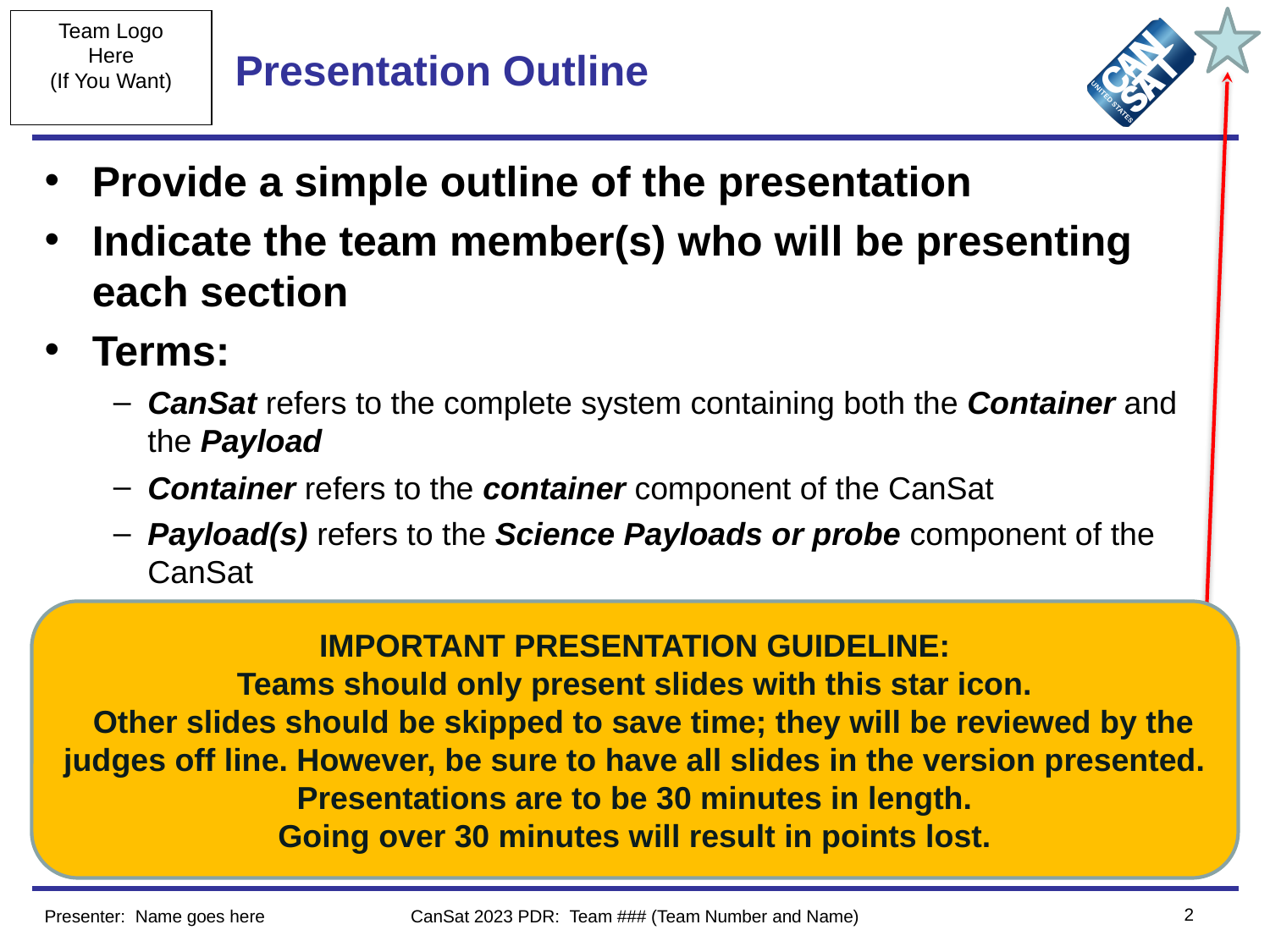

# Presentation Outline
Provide a simple outline of the presentation
Indicate the team member(s) who will be presenting each section
Terms:
CanSat refers to the complete system containing both the Container and the Payload
Container refers to the container component of the CanSat
Payload(s) refers to the Science Payloads or probe component of the CanSat
IMPORTANT PRESENTATION GUIDELINE:
Teams should only present slides with this star icon.
  Other slides should be skipped to save time; they will be reviewed by the judges off line. However, be sure to have all slides in the version presented.
Presentations are to be 30 minutes in length.
Going over 30 minutes will result in points lost.
2
Presenter:  Name goes here
CanSat 2023 PDR:  Team ### (Team Number and Name)